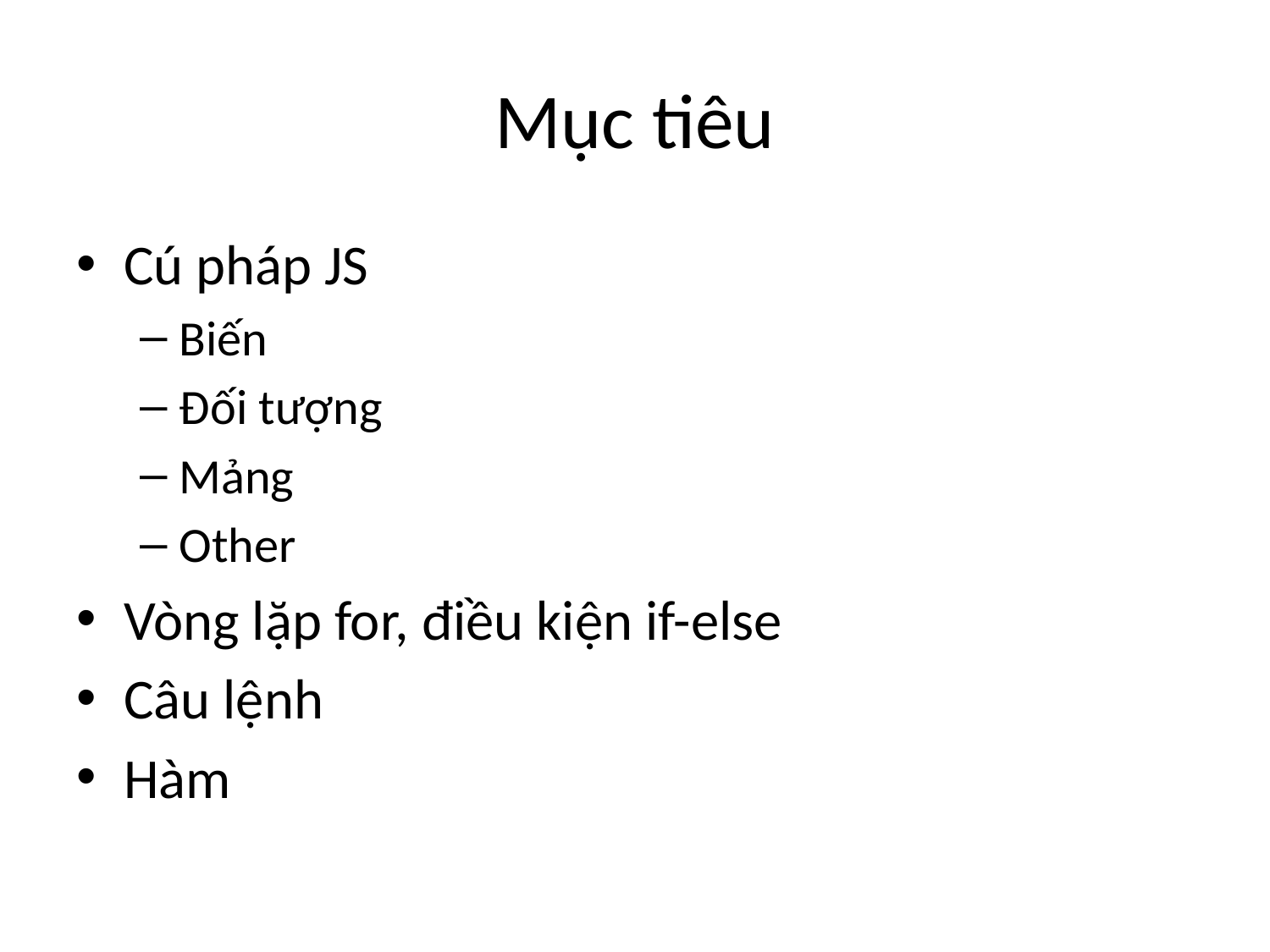

# Mục tiêu
Cú pháp JS
Biến
Đối tượng
Mảng
Other
Vòng lặp for, điều kiện if-else
Câu lệnh
Hàm